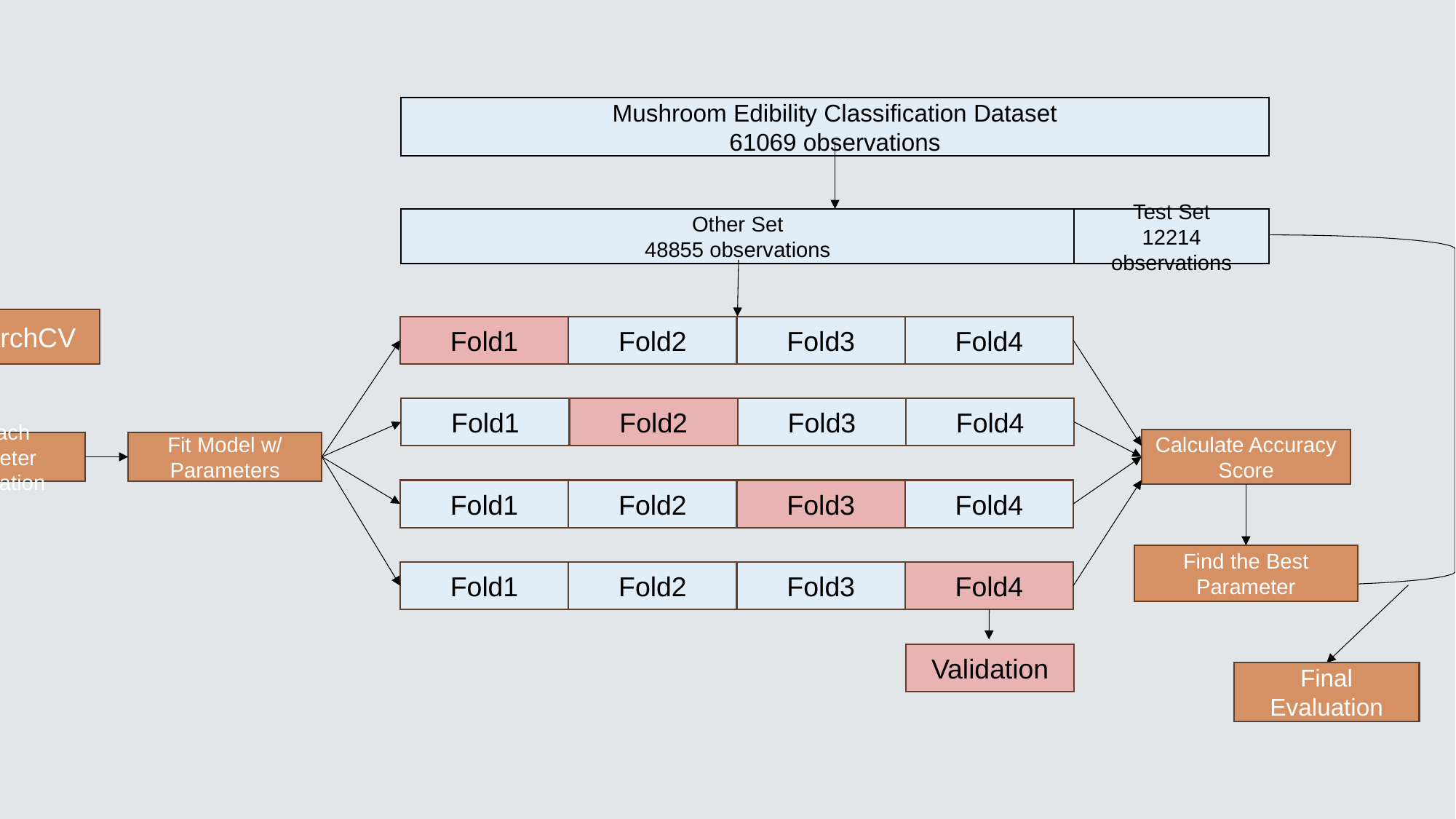

Mushroom Edibility Classification Dataset
61069 observations
Other Set
48855 observations
Test Set
12214 observations

GridSearchCV
Fold1
Fold2
Fold3
Fold4
Fold1
Fold2
Fold3
Fold4
Calculate Accuracy Score
For each parameter combination
Fit Model w/ Parameters
Fold1
Fold2
Fold3
Fold4
Find the Best Parameter
Fold1
Fold2
Fold3
Fold4
Final Evaluation
Validation